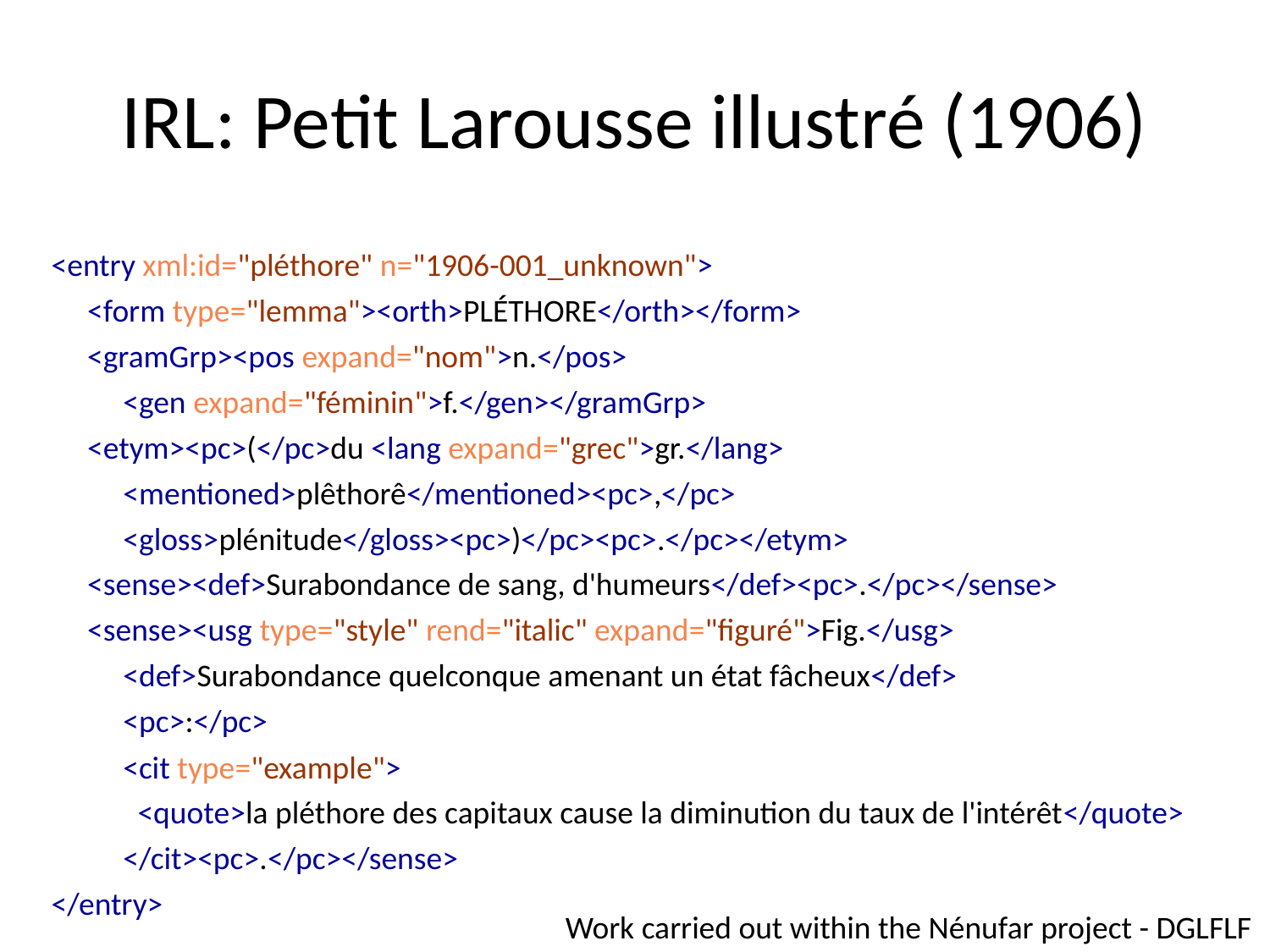

# IRL: Petit Larousse illustré (1906)
<entry xml:id="pléthore" n="1906-001_unknown">
     <form type="lemma"><orth>PLÉTHORE</orth></form>
     <gramGrp><pos expand="nom">n.</pos>
          <gen expand="féminin">f.</gen></gramGrp>
     <etym><pc>(</pc>du <lang expand="grec">gr.</lang>
          <mentioned>plêthorê</mentioned><pc>,</pc>
          <gloss>plénitude</gloss><pc>)</pc><pc>.</pc></etym>
     <sense><def>Surabondance de sang, d'humeurs</def><pc>.</pc></sense>
     <sense><usg type="style" rend="italic" expand="figuré">Fig.</usg>
          <def>Surabondance quelconque amenant un état fâcheux</def>
          <pc>:</pc>
          <cit type="example">
            <quote>la pléthore des capitaux cause la diminution du taux de l'intérêt</quote>
          </cit><pc>.</pc></sense>
</entry>
Work carried out within the Nénufar project - DGLFLF